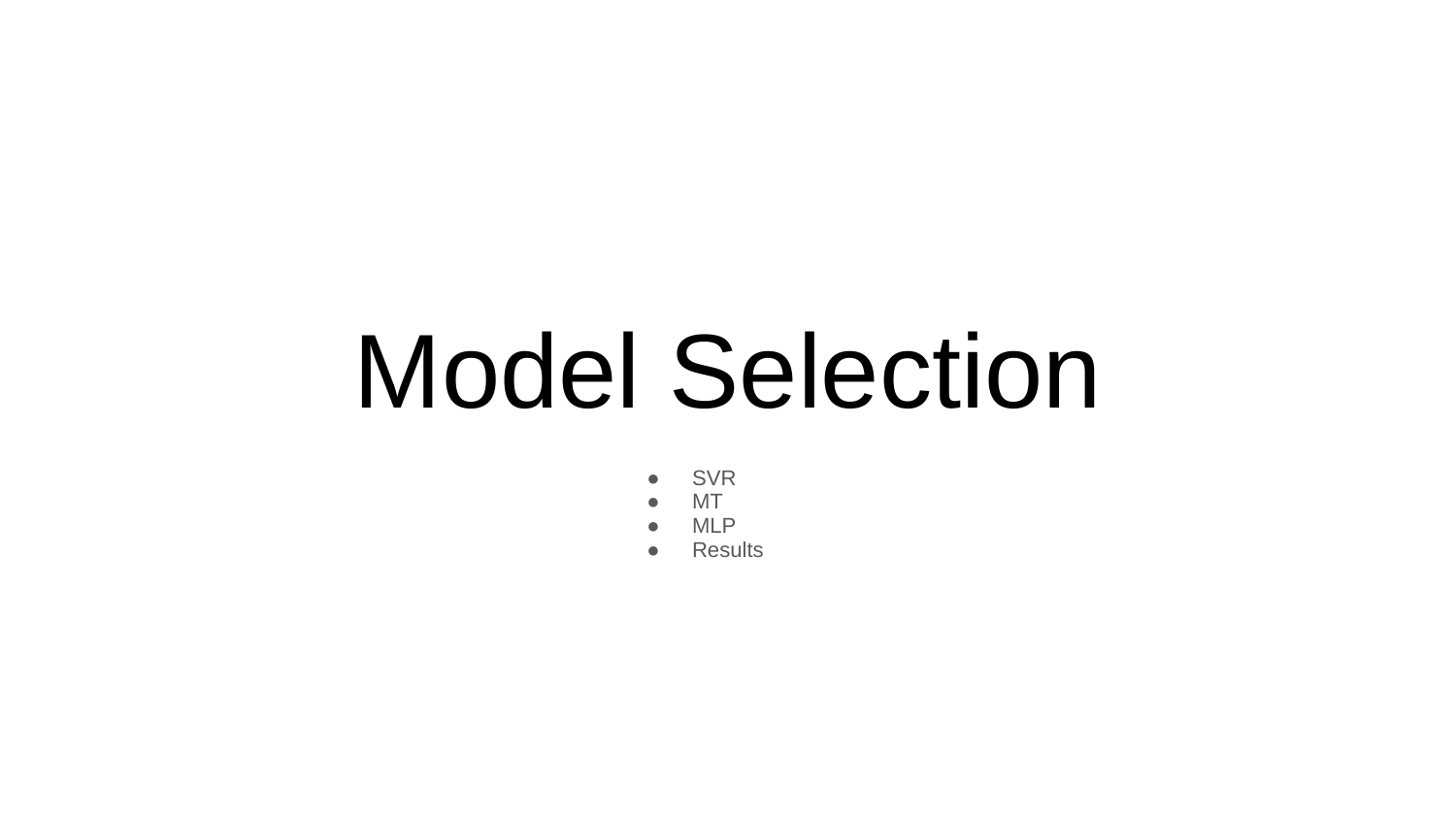

# Model Selection
SVR
MT
MLP
Results